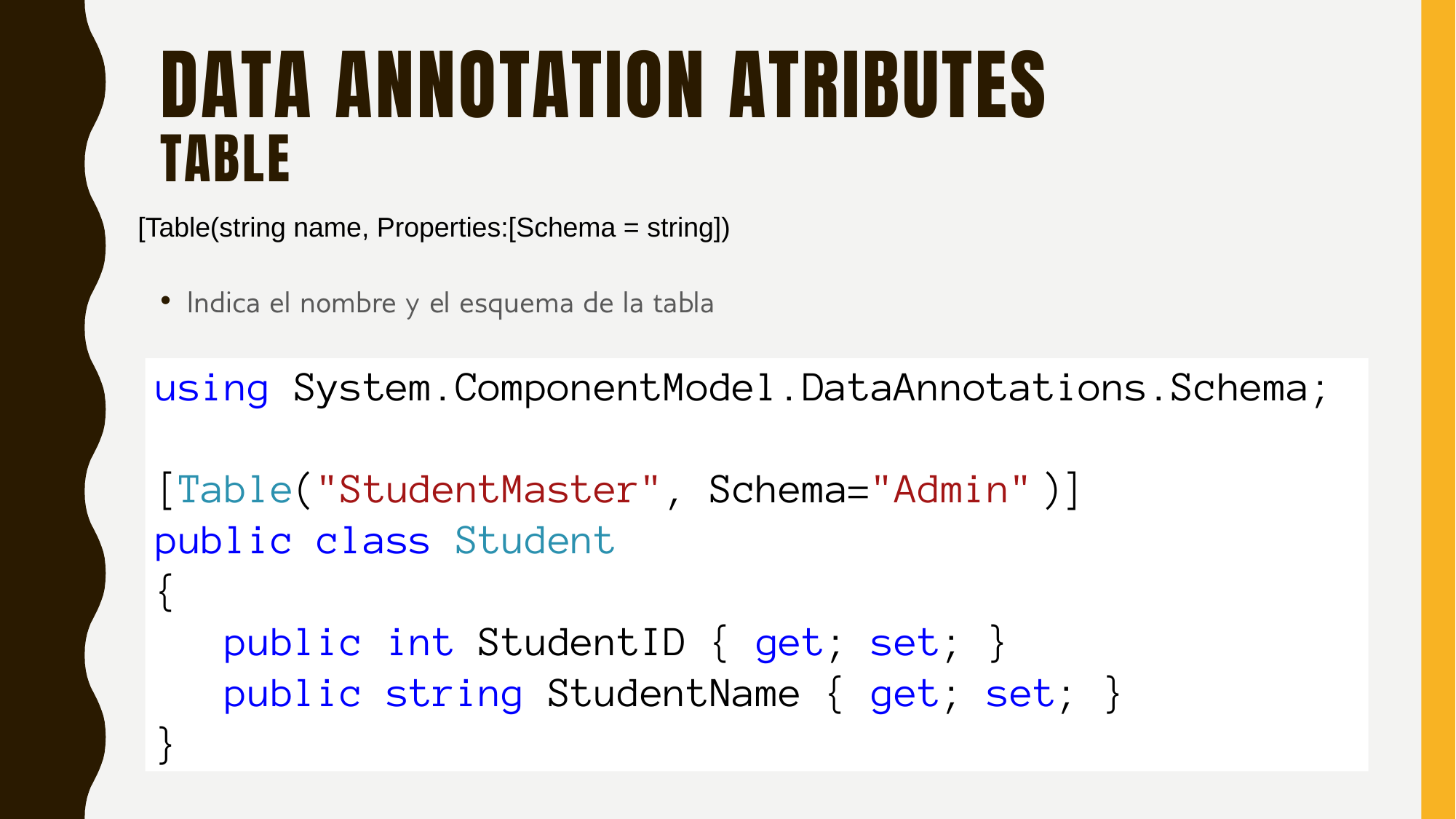

# Data annotation atributes table
[Table(string name, Properties:[Schema = string])
Indica el nombre y el esquema de la tabla

using System.ComponentModel.DataAnnotations.Schema;

[Table("StudentMaster", Schema="Admin" )]
public class Student
{
   public int StudentID { get; set; }
   public string StudentName { get; set; }
}